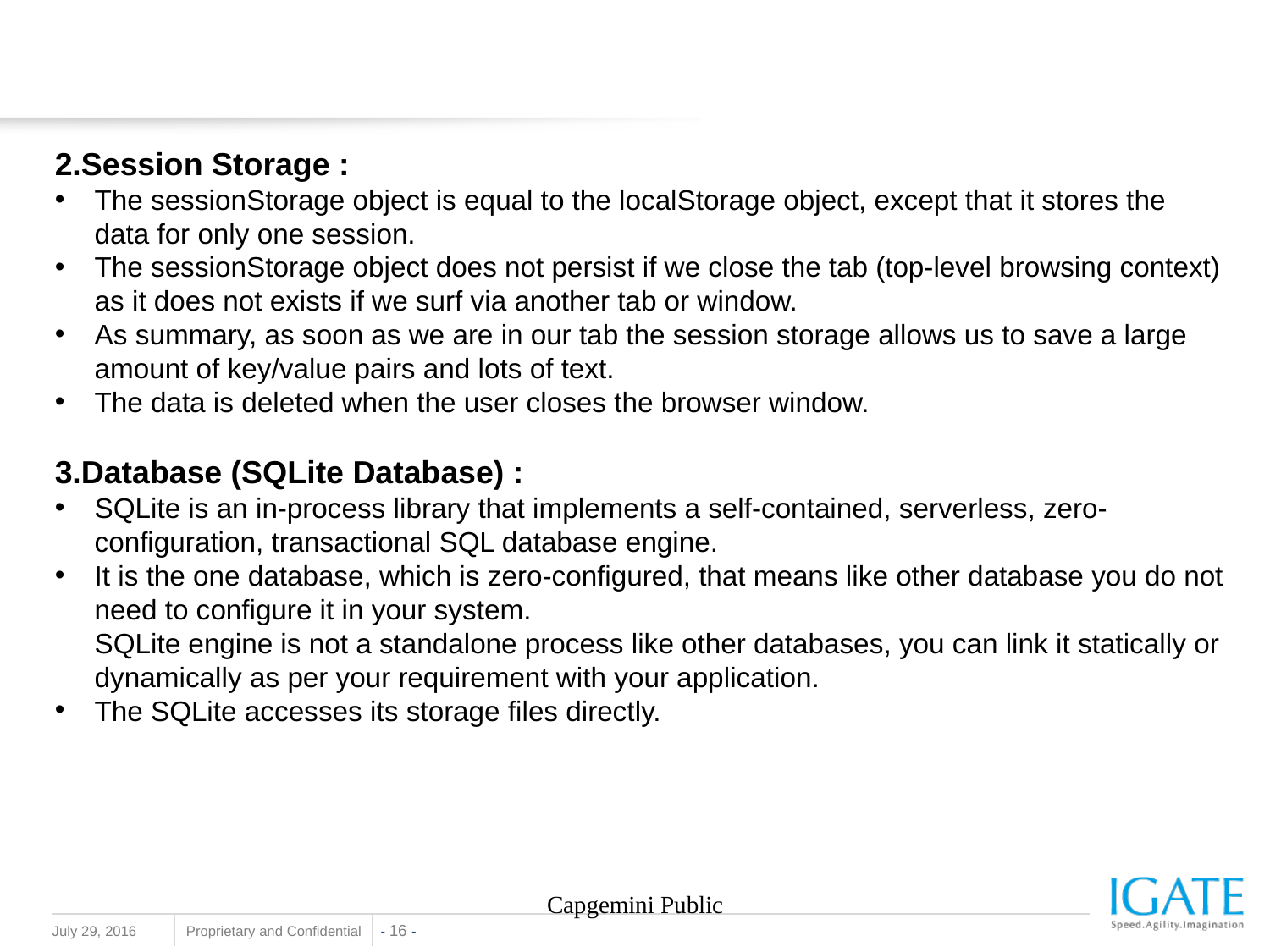

2.Session Storage :
The sessionStorage object is equal to the localStorage object, except that it stores the data for only one session.
The sessionStorage object does not persist if we close the tab (top-level browsing context) as it does not exists if we surf via another tab or window.
As summary, as soon as we are in our tab the session storage allows us to save a large amount of key/value pairs and lots of text.
The data is deleted when the user closes the browser window.

3.Database (SQLite Database) :
SQLite is an in-process library that implements a self-contained, serverless, zero-configuration, transactional SQL database engine.
It is the one database, which is zero-configured, that means like other database you do not need to configure it in your system.
SQLite engine is not a standalone process like other databases, you can link it statically or dynamically as per your requirement with your application.
The SQLite accesses its storage files directly.
Capgemini Public